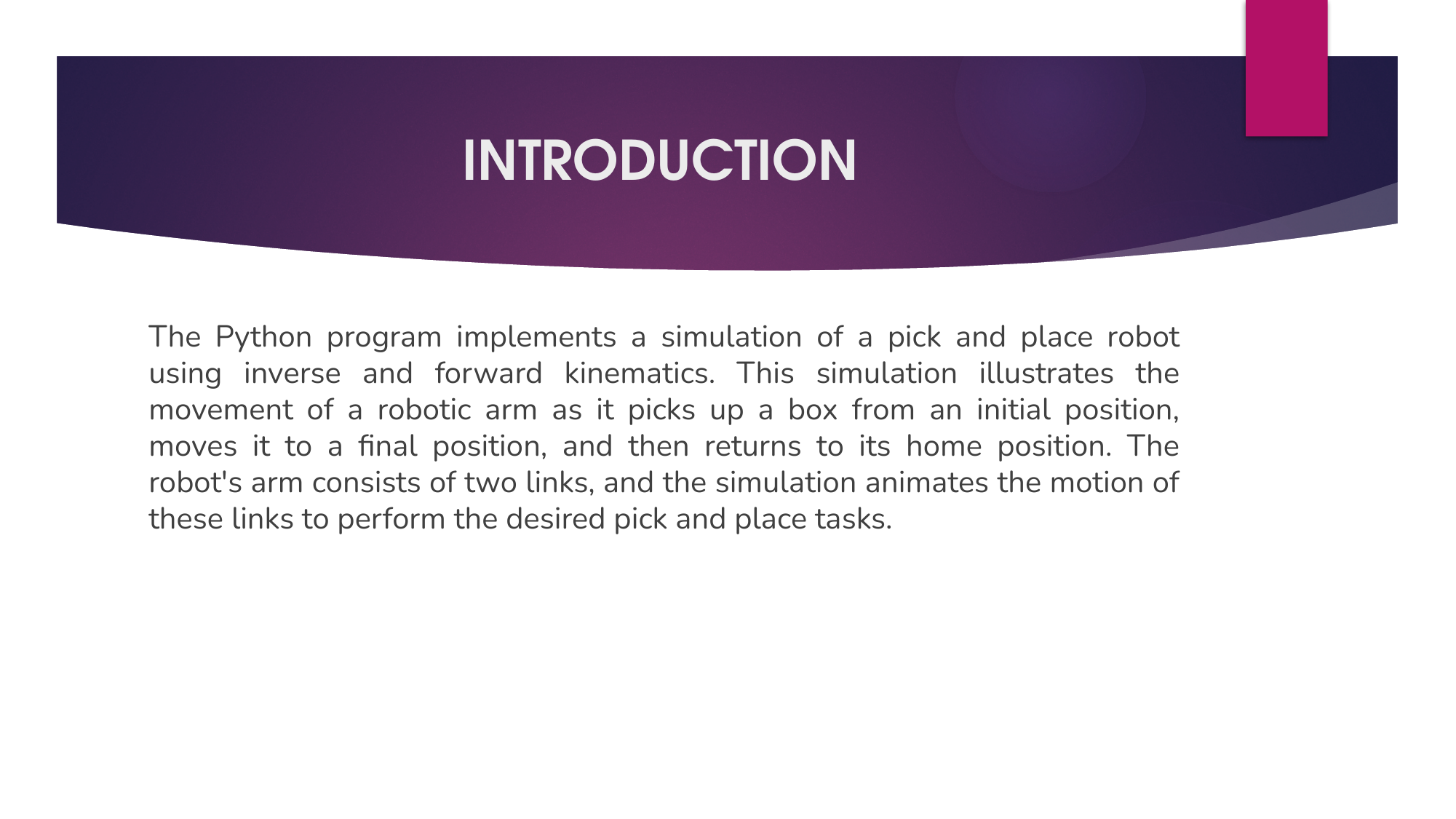

# INTRODUCTION
The Python program implements a simulation of a pick and place robot using inverse and forward kinematics. This simulation illustrates the movement of a robotic arm as it picks up a box from an initial position, moves it to a final position, and then returns to its home position. The robot's arm consists of two links, and the simulation animates the motion of these links to perform the desired pick and place tasks.